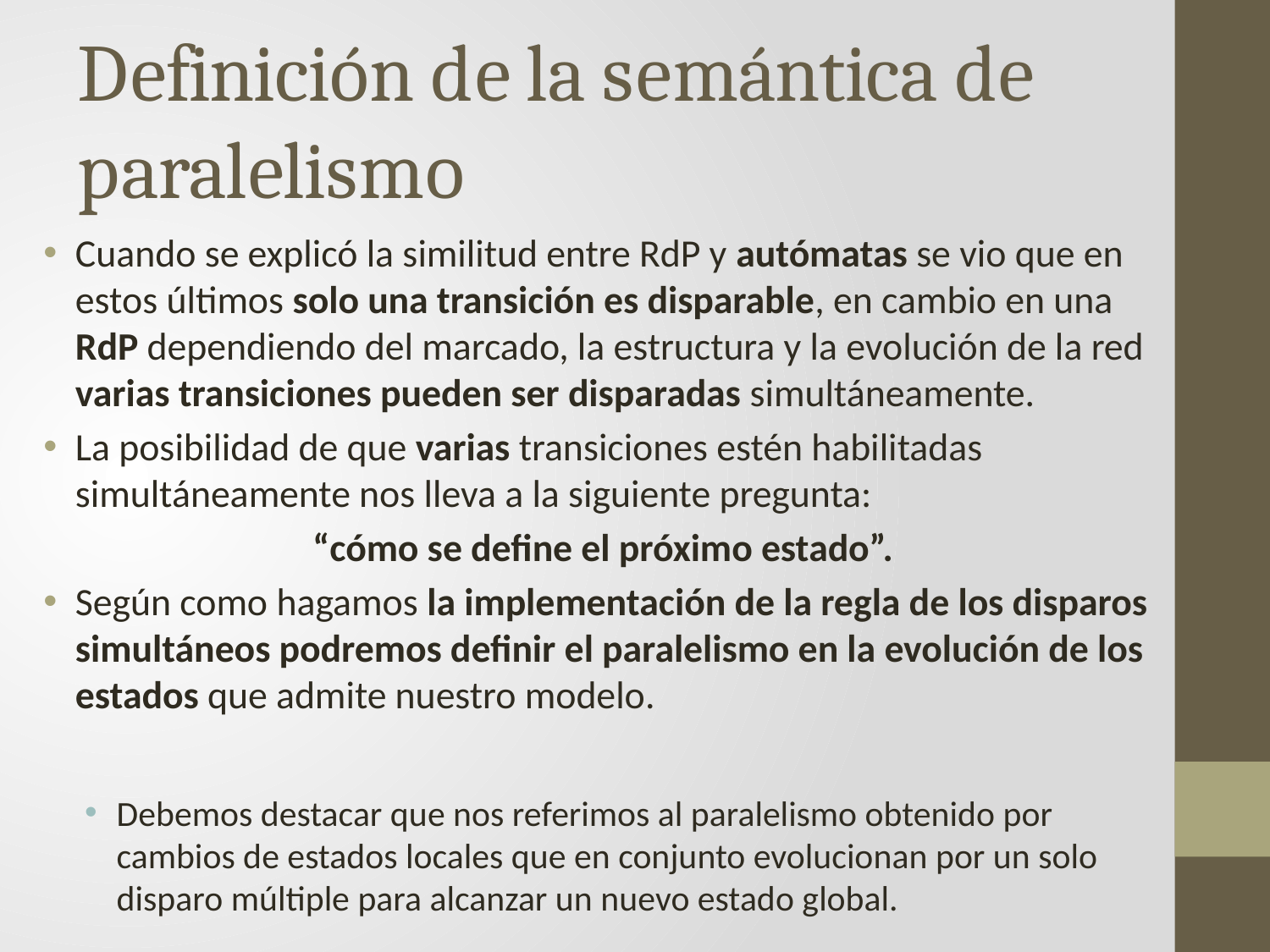

# Definición de la semántica de paralelismo
Cuando se explicó la similitud entre RdP y autómatas se vio que en estos últimos solo una transición es disparable, en cambio en una RdP dependiendo del marcado, la estructura y la evolución de la red varias transiciones pueden ser disparadas simultáneamente.
La posibilidad de que varias transiciones estén habilitadas simultáneamente nos lleva a la siguiente pregunta:
“cómo se define el próximo estado”.
Según como hagamos la implementación de la regla de los disparos simultáneos podremos definir el paralelismo en la evolución de los estados que admite nuestro modelo.

Debemos destacar que nos referimos al paralelismo obtenido por cambios de estados locales que en conjunto evolucionan por un solo disparo múltiple para alcanzar un nuevo estado global.